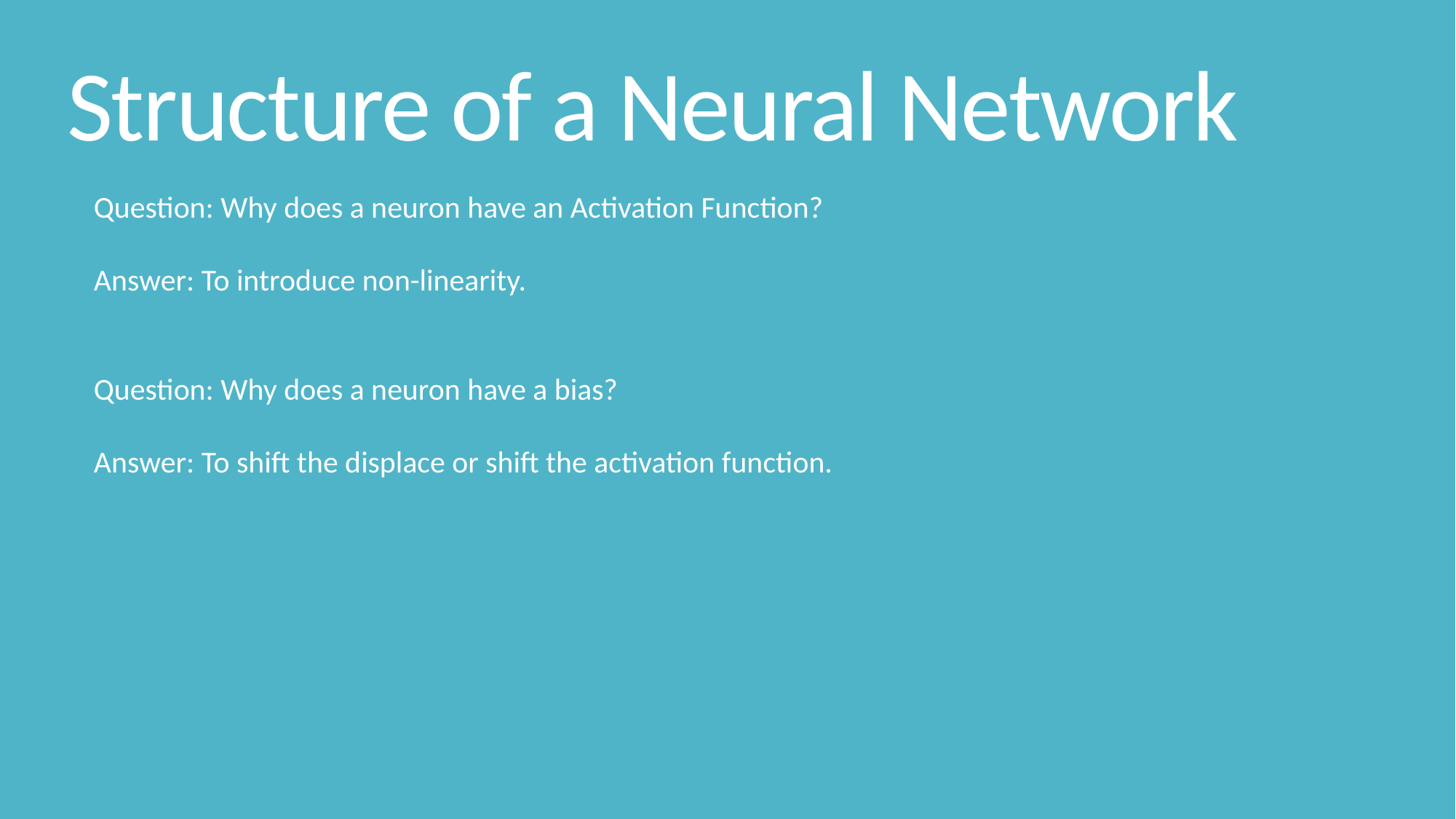

# Structure of a Neural Network
Question: Why does a neuron have an Activation Function?

Answer: To introduce non-linearity.

Question: Why does a neuron have a bias?

Answer: To shift the displace or shift the activation function.